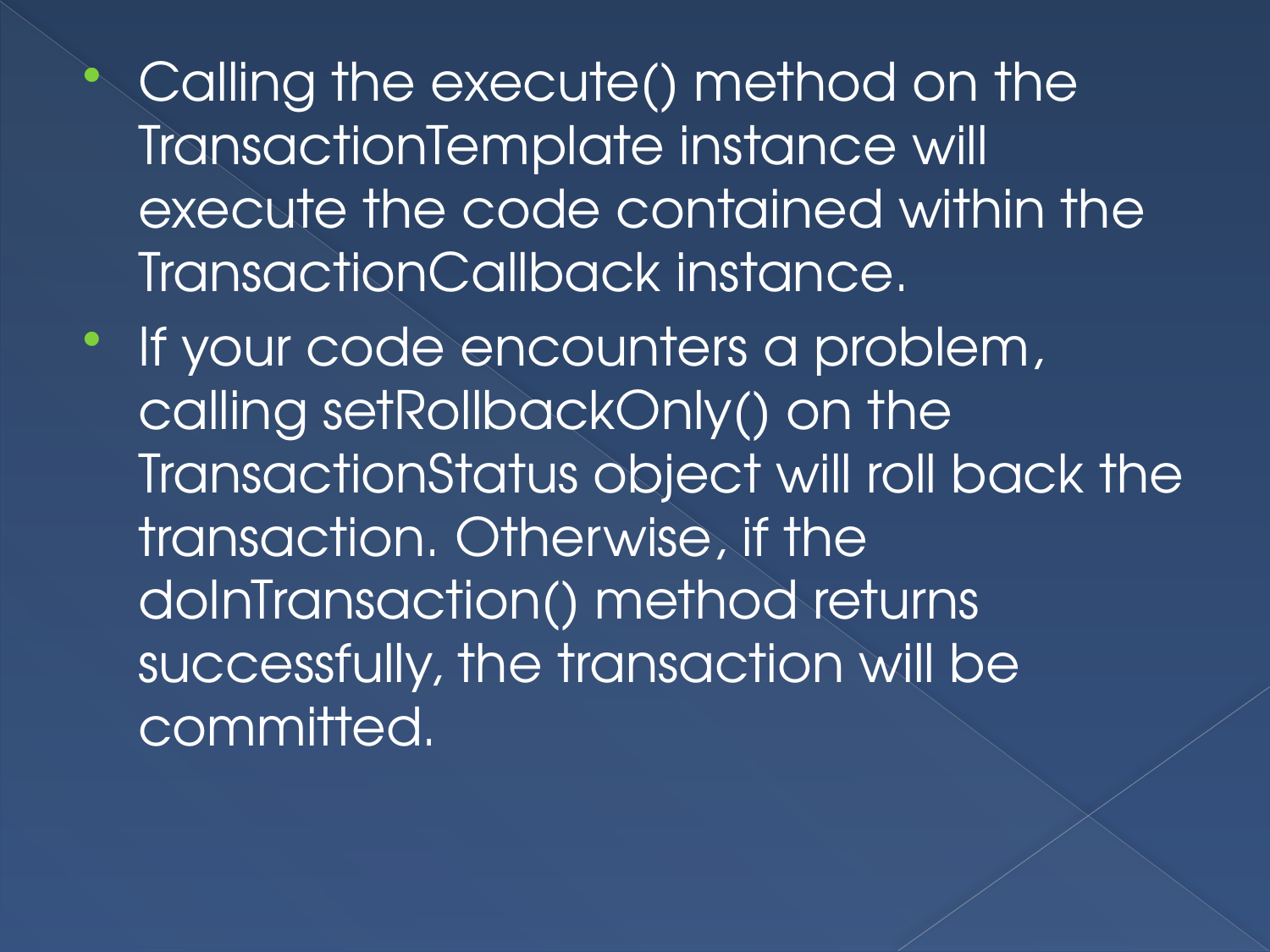

Calling the execute() method on the TransactionTemplate instance will execute the code contained within the TransactionCallback instance.
If your code encounters a problem, calling setRollbackOnly() on the TransactionStatus object will roll back the transaction. Otherwise, if the doInTransaction() method returns successfully, the transaction will be committed.